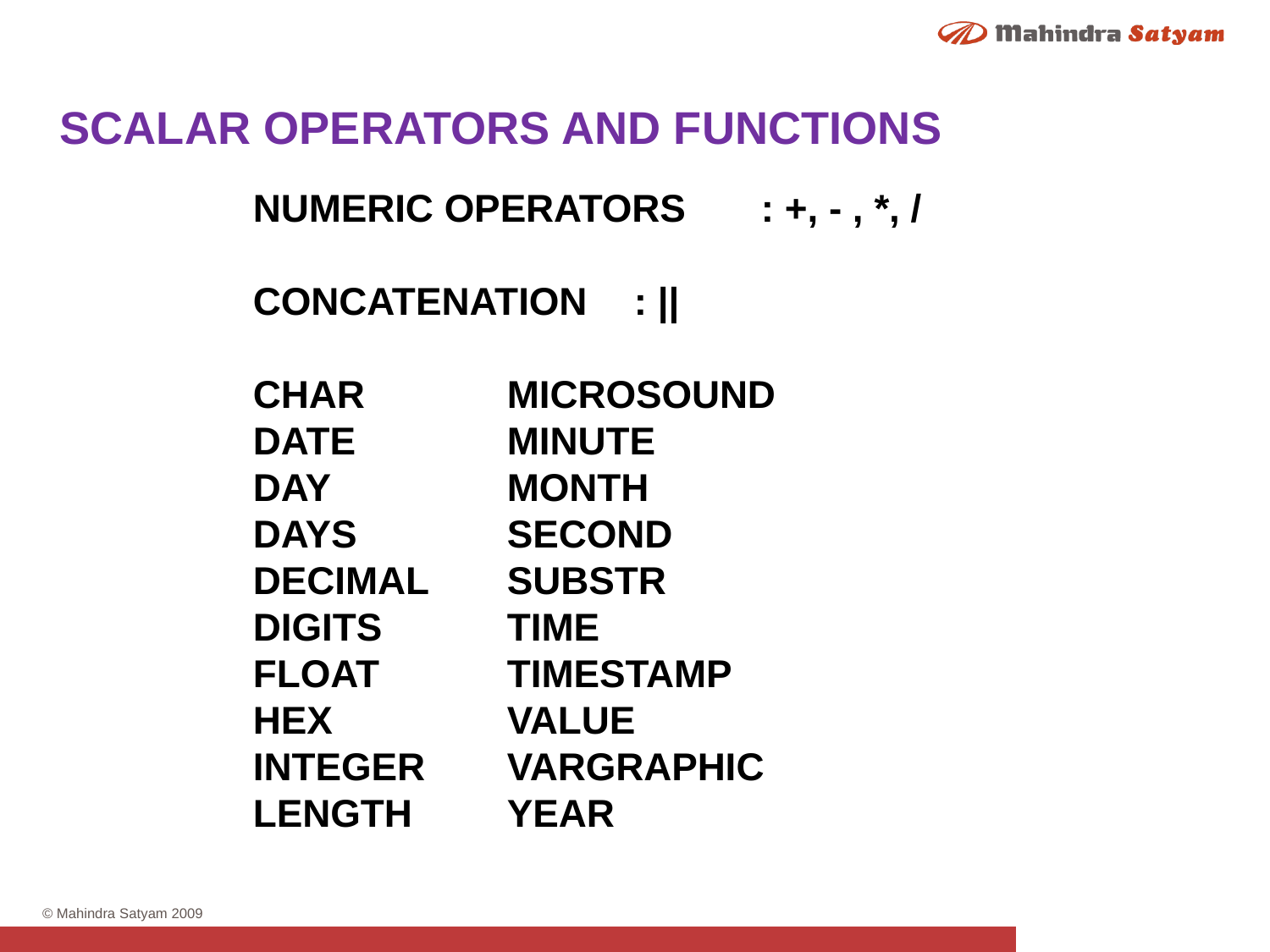

SCALAR OPERATORS AND FUNCTIONS
NUMERIC OPERATORS	: +, - , *, /

CONCATENATION	: ||

CHAR		MICROSOUND
DATE		MINUTE
DAY		MONTH
DAYS		SECOND
DECIMAL	SUBSTR
DIGITS	TIME
FLOAT		TIMESTAMP
HEX		VALUE
INTEGER	VARGRAPHIC
LENGTH	YEAR